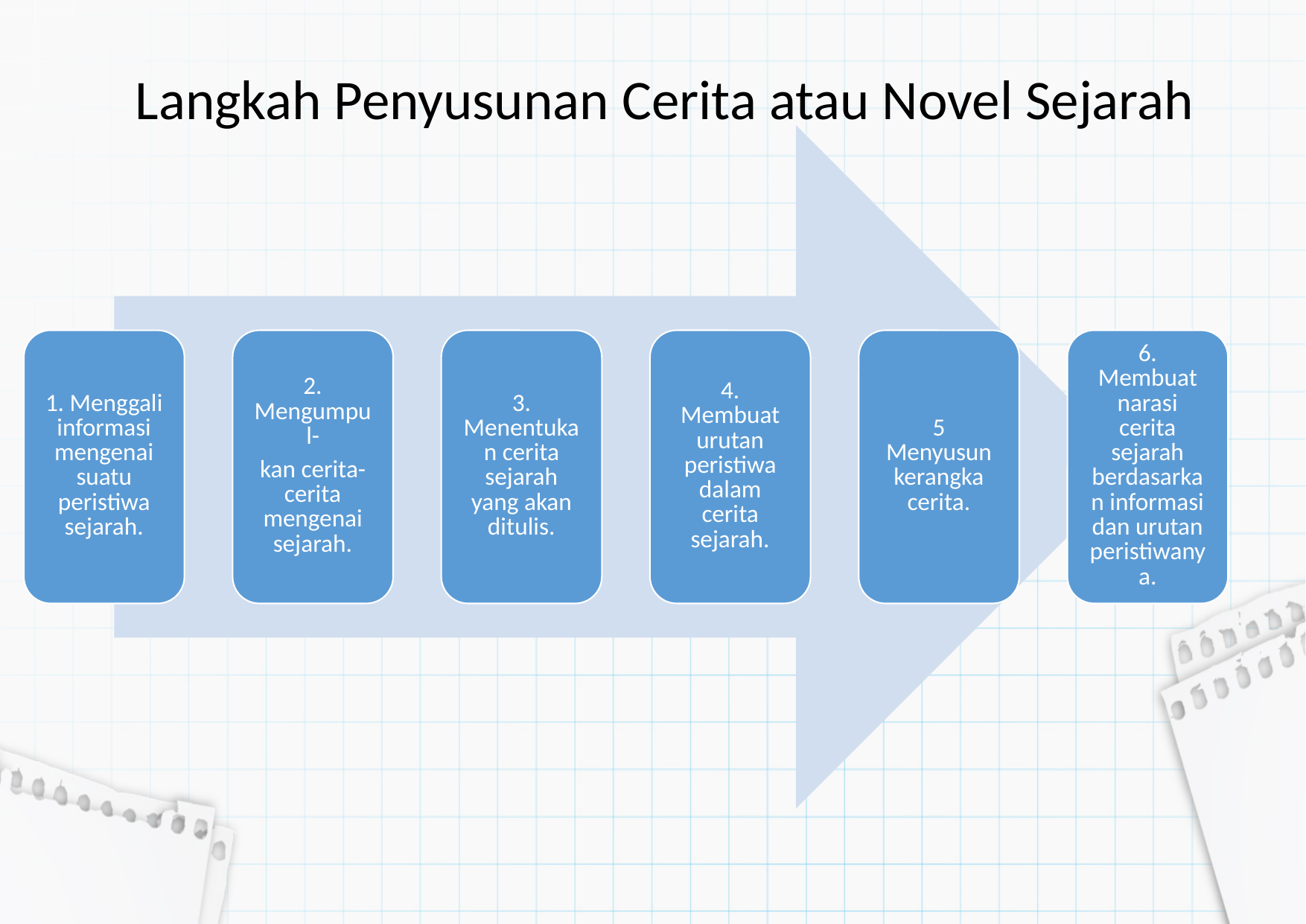

# Langkah Penyusunan Cerita atau Novel Sejarah
1. Menggali informasi mengenai suatu peristiwa sejarah.
2. Mengumpul-
kan cerita-cerita mengenai sejarah.
3. Menentukan cerita sejarah yang akan ditulis.
4. Membuat urutan peristiwa dalam cerita sejarah.
5 Menyusun kerangka cerita.
6. Membuat narasi cerita sejarah berdasarkan informasi dan urutan peristiwanya.